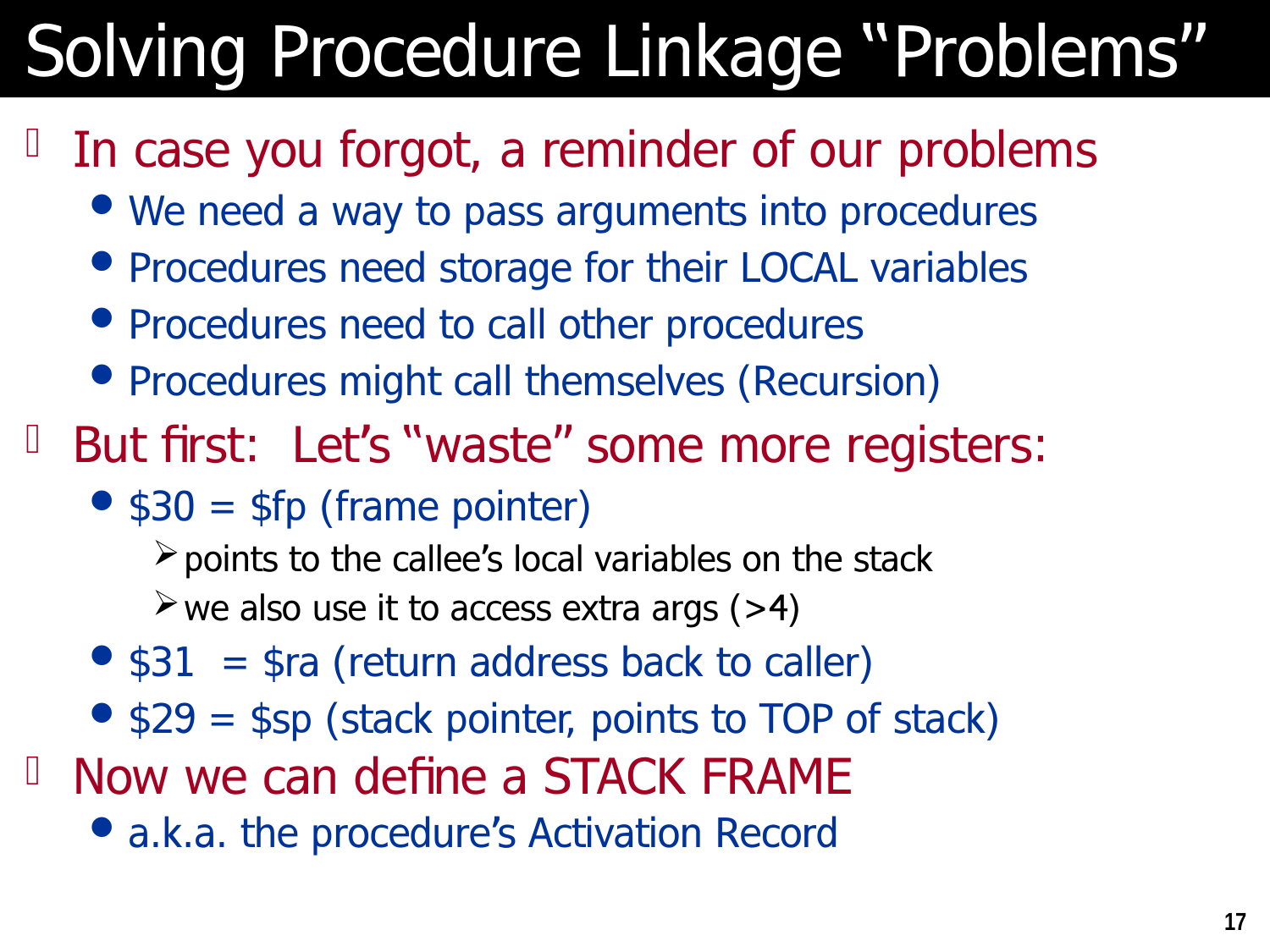

# Solving Procedure Linkage “Problems”
In case you forgot, a reminder of our problems
We need a way to pass arguments into procedures
Procedures need storage for their LOCAL variables
Procedures need to call other procedures
Procedures might call themselves (Recursion)
But first:  Let’s “waste” some more registers:
$30 = $fp (frame pointer)
points to the callee’s local variables on the stack
we also use it to access extra args (>4)
$31  = $ra (return address back to caller)
$29 = $sp (stack pointer, points to TOP of stack)
Now we can define a STACK FRAME
a.k.a. the procedure’s Activation Record
17